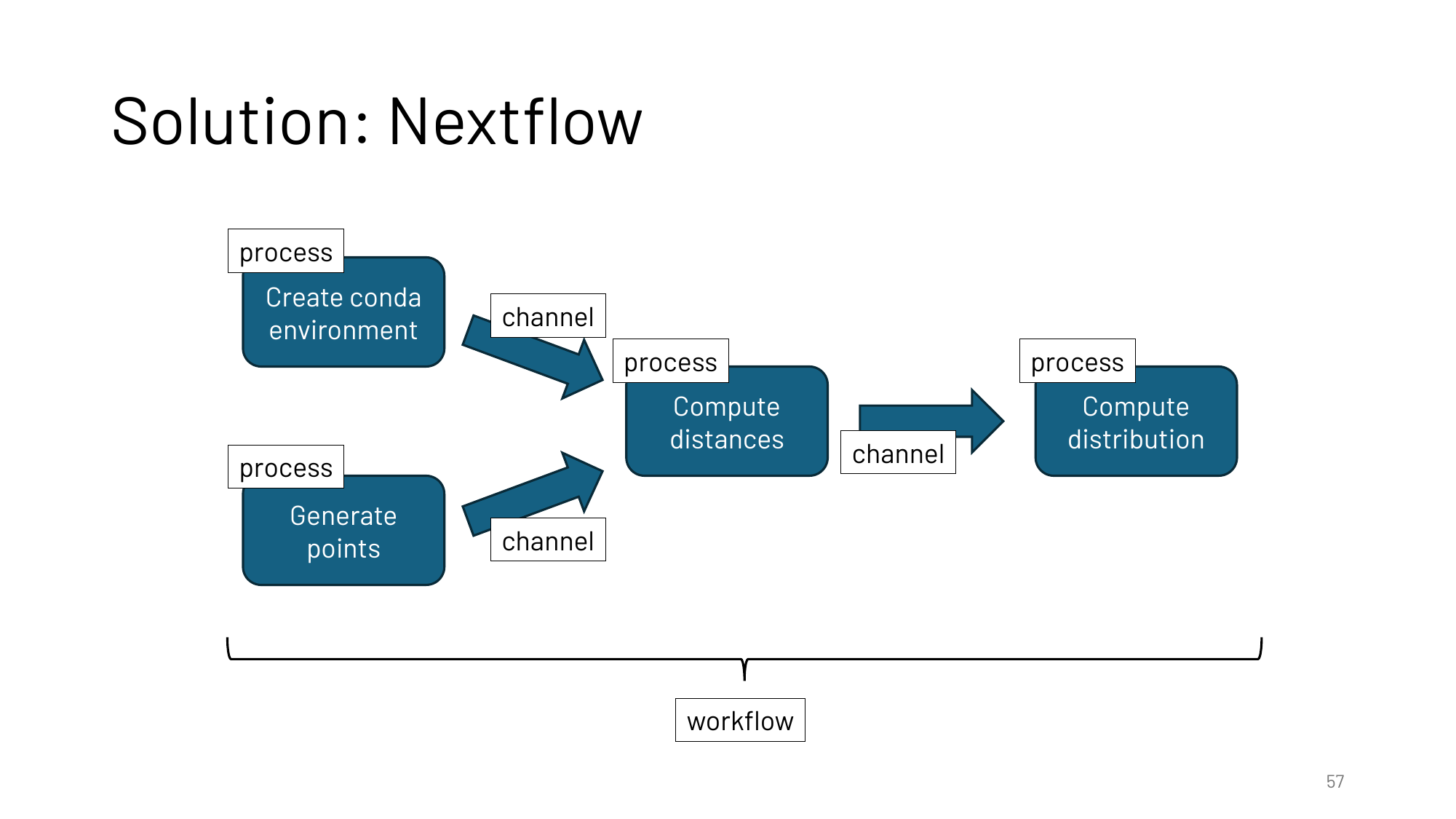

# Solution: Nextflow
process
process
process
process
Create conda environment
channel
channel
channel

Compute
distances
Compute
distribution

Generate
points

workflow
57